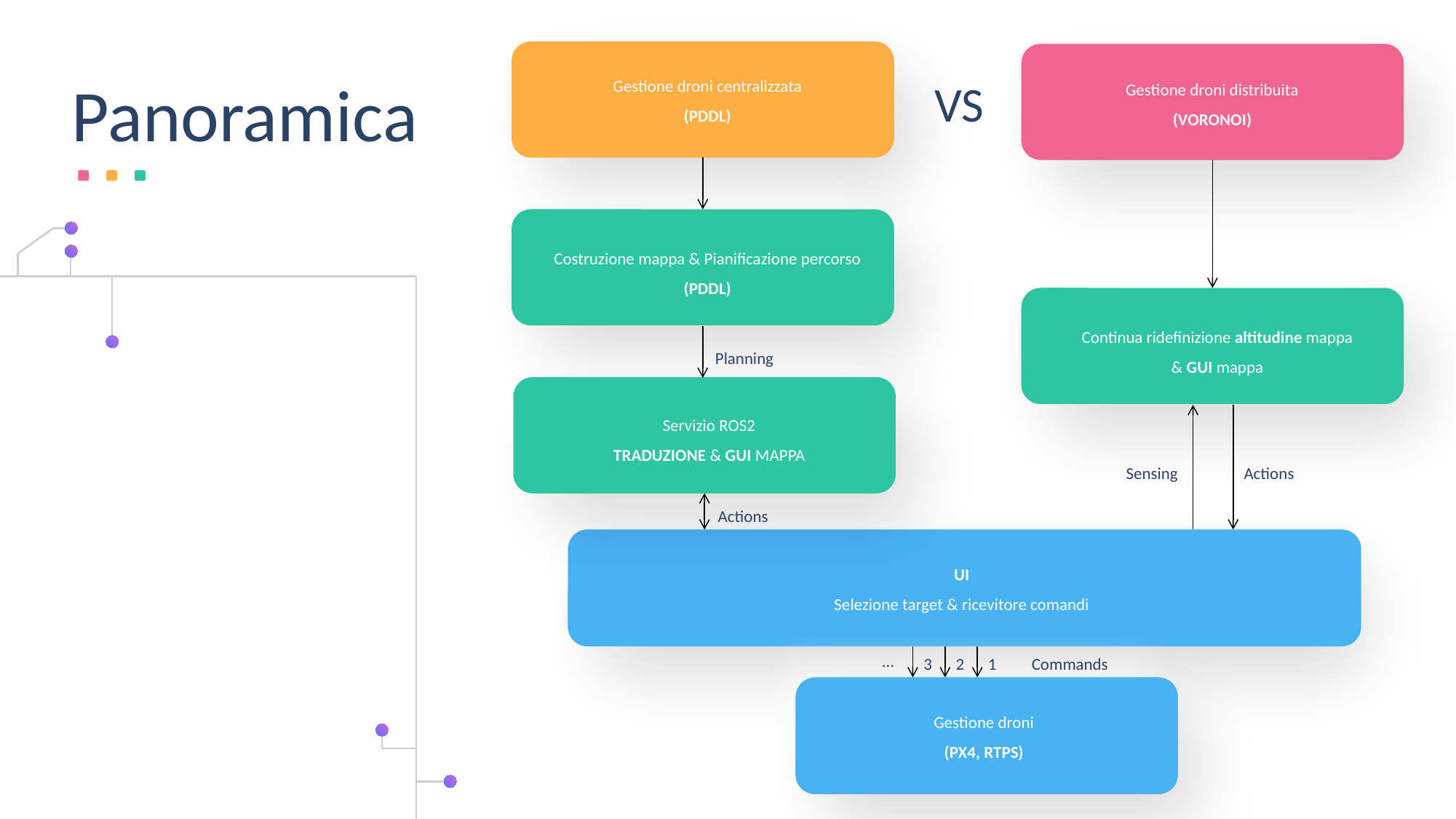

Gestione droni centralizzata
(PDDL)
Panoramica
Gestione droni distribuita
(VORONOI)
VS

Costruzione mappa & Pianificazione percorso
(PDDL)

Continua ridefinizione altitudine mappa
& GUI mappa
Planning

Servizio ROS2
TRADUZIONE & GUI MAPPA
Actions
Sensing
Actions

UI
Selezione target & ricevitore comandi
…
3
2
1
Commands

Gestione droni
(PX4, RTPS)